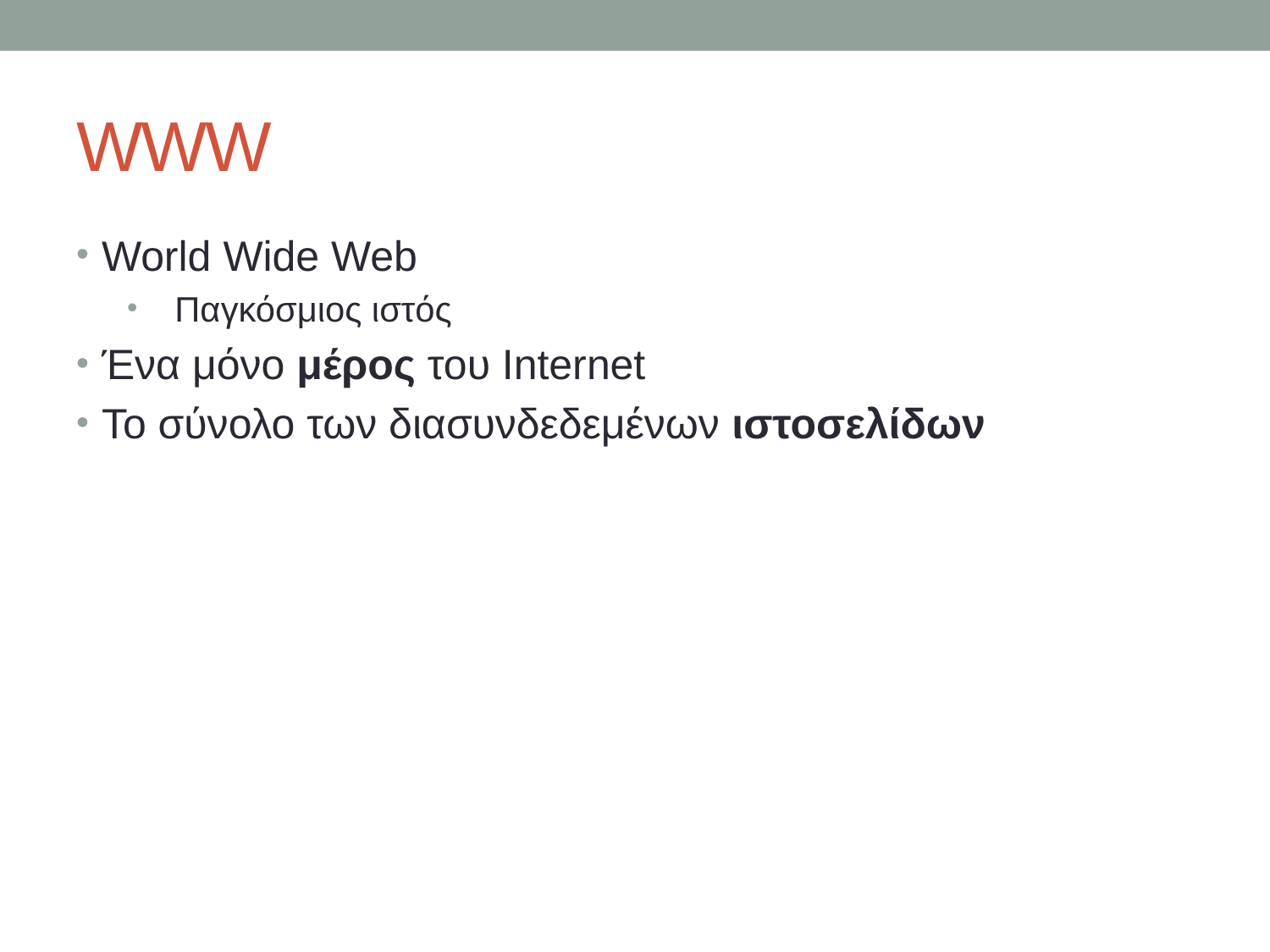

# WWW
World Wide Web
Παγκόσμιος ιστός
Ένα μόνο μέρος του Internet
Το σύνολο των διασυνδεδεμένων ιστοσελίδων